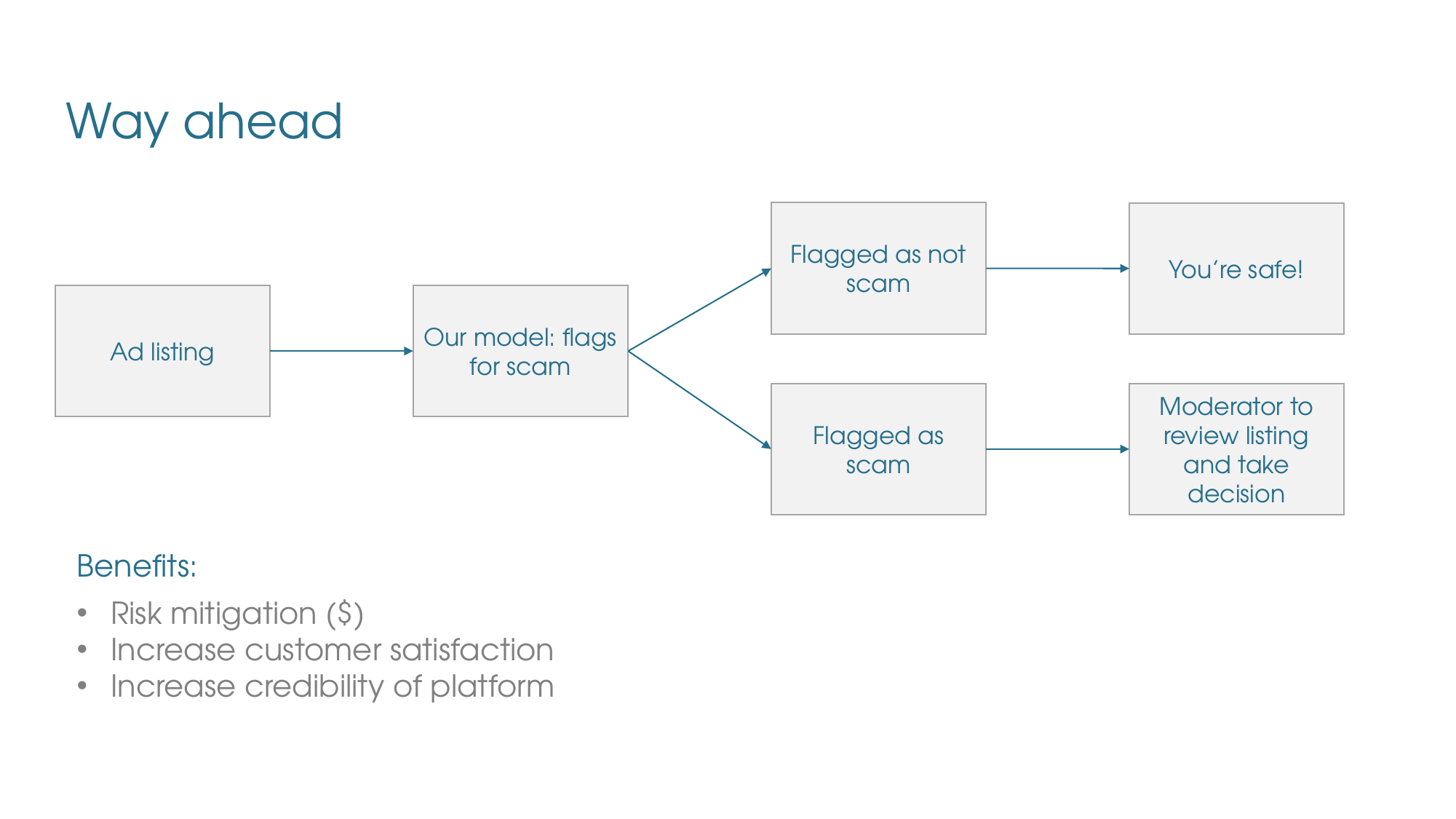

Way ahead
Flagged as not scam
You’re safe!
Ad listing
Our model: flags for scam
Moderator to review listing and take decision
Flagged as scam
Benefits:
Risk mitigation ($)
Increase customer satisfaction
Increase credibility of platform